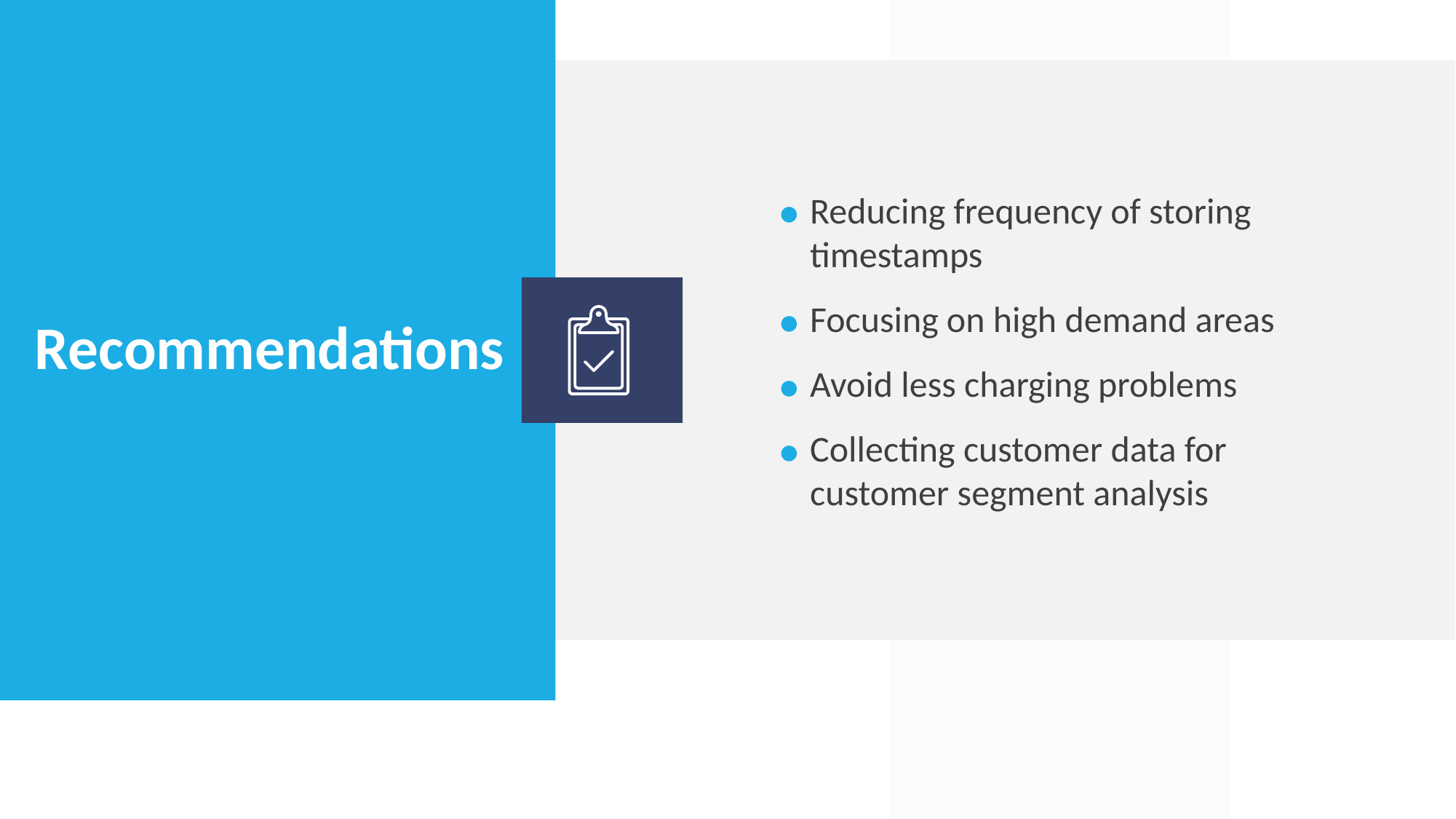

Reducing frequency of storing timestamps
Focusing on high demand areas
Avoid less charging problems
Collecting customer data for customer segment analysis
# Recommendations